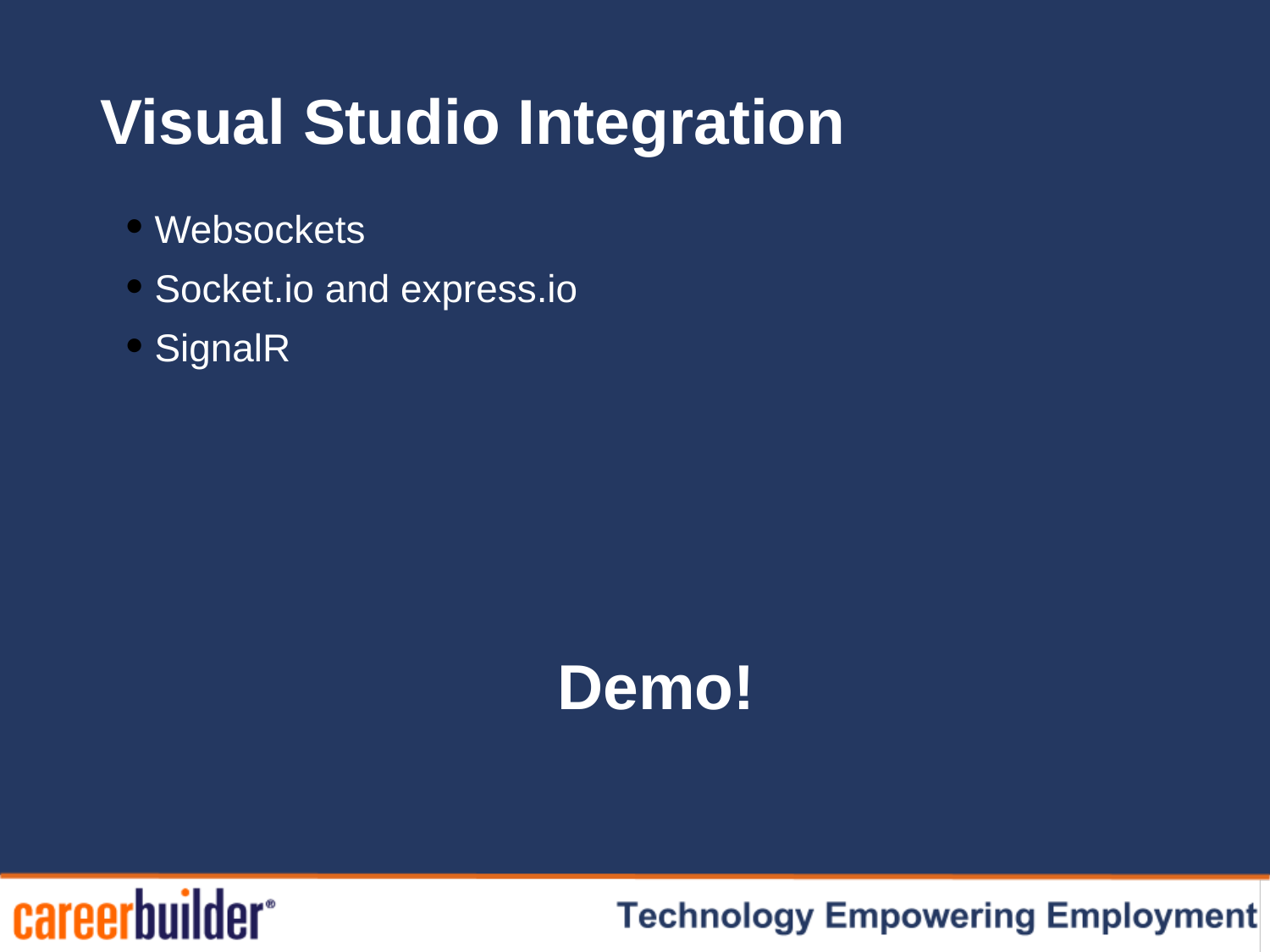

# Visual Studio Integration
 Websockets
 Socket.io and express.io
 SignalR
Demo!